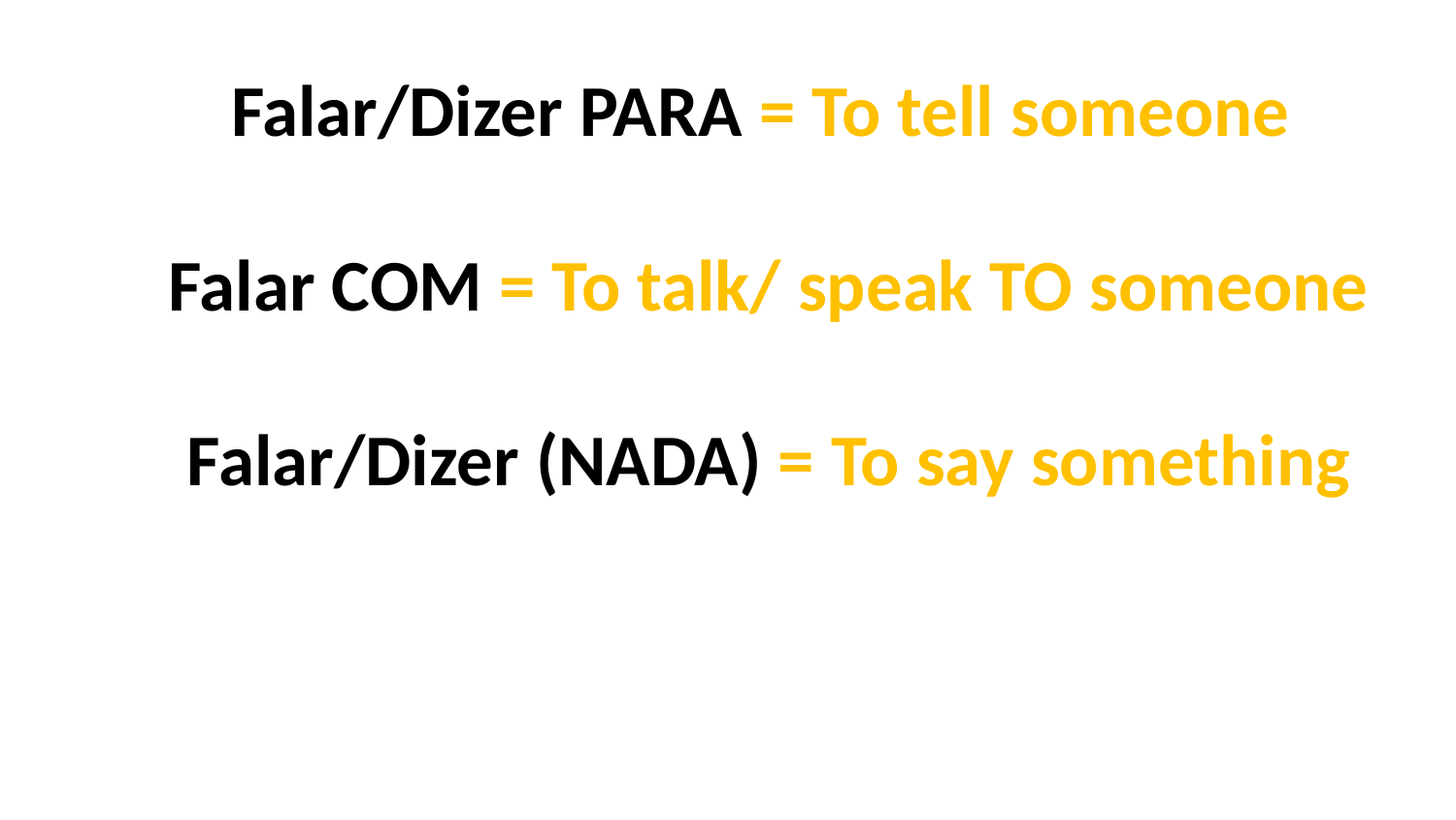

Falar/Dizer PARA = To tell someone

 Falar COM = To talk/ speak TO someone

 Falar/Dizer (NADA) = To say something